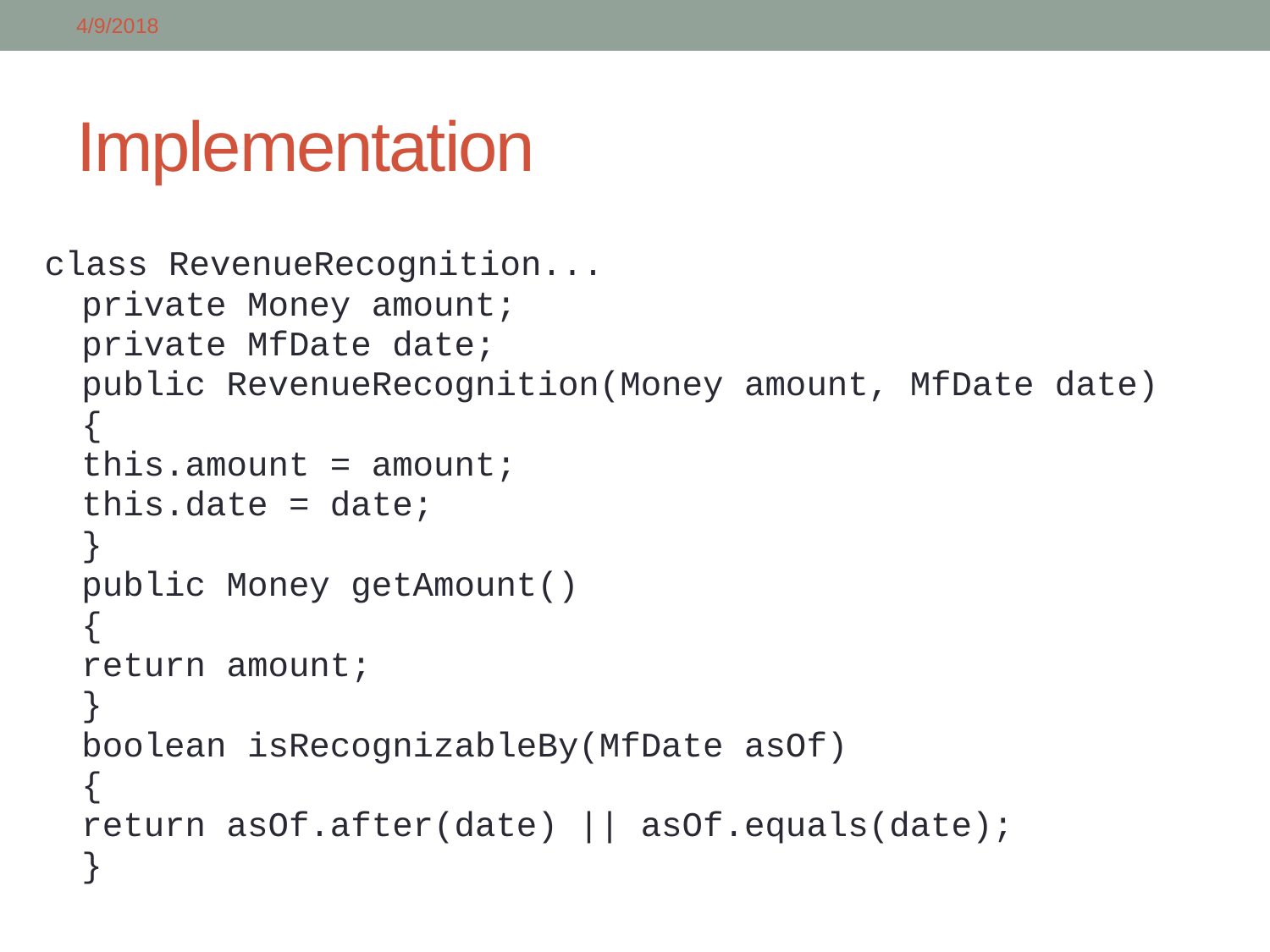

4/9/2018
# Implementation
class RevenueRecognition...
	private Money amount;
	private MfDate date;
	public RevenueRecognition(Money amount, MfDate date)
	{
		this.amount = amount;
		this.date = date;
	}
	public Money getAmount()
	{
		return amount;
	}
	boolean isRecognizableBy(MfDate asOf)
	{
		return asOf.after(date) || asOf.equals(date);
	}